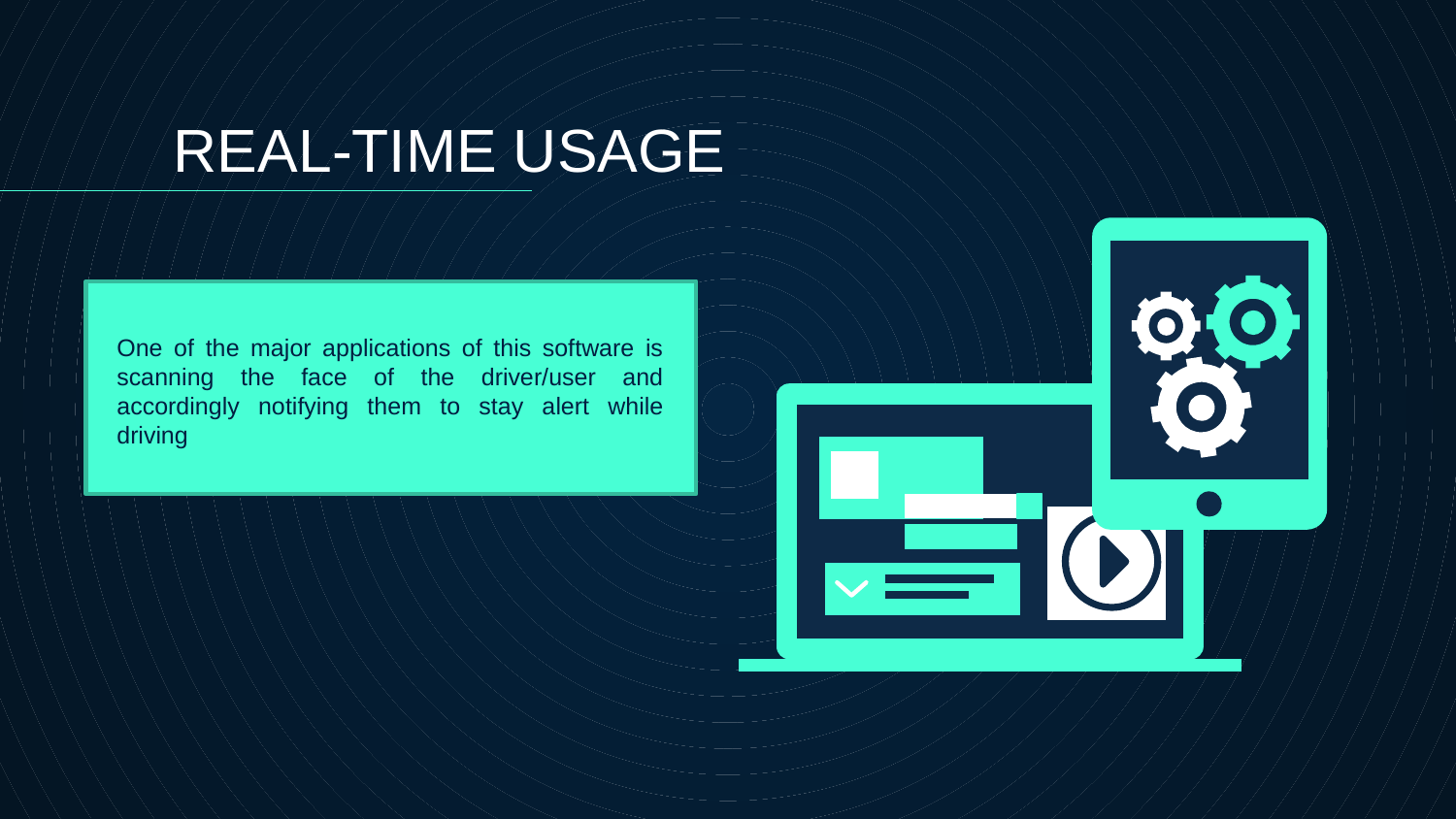

REAL-TIME USAGE

One of the major applications of this software is scanning the face of the driver/user and accordingly notifying them to stay alert while driving